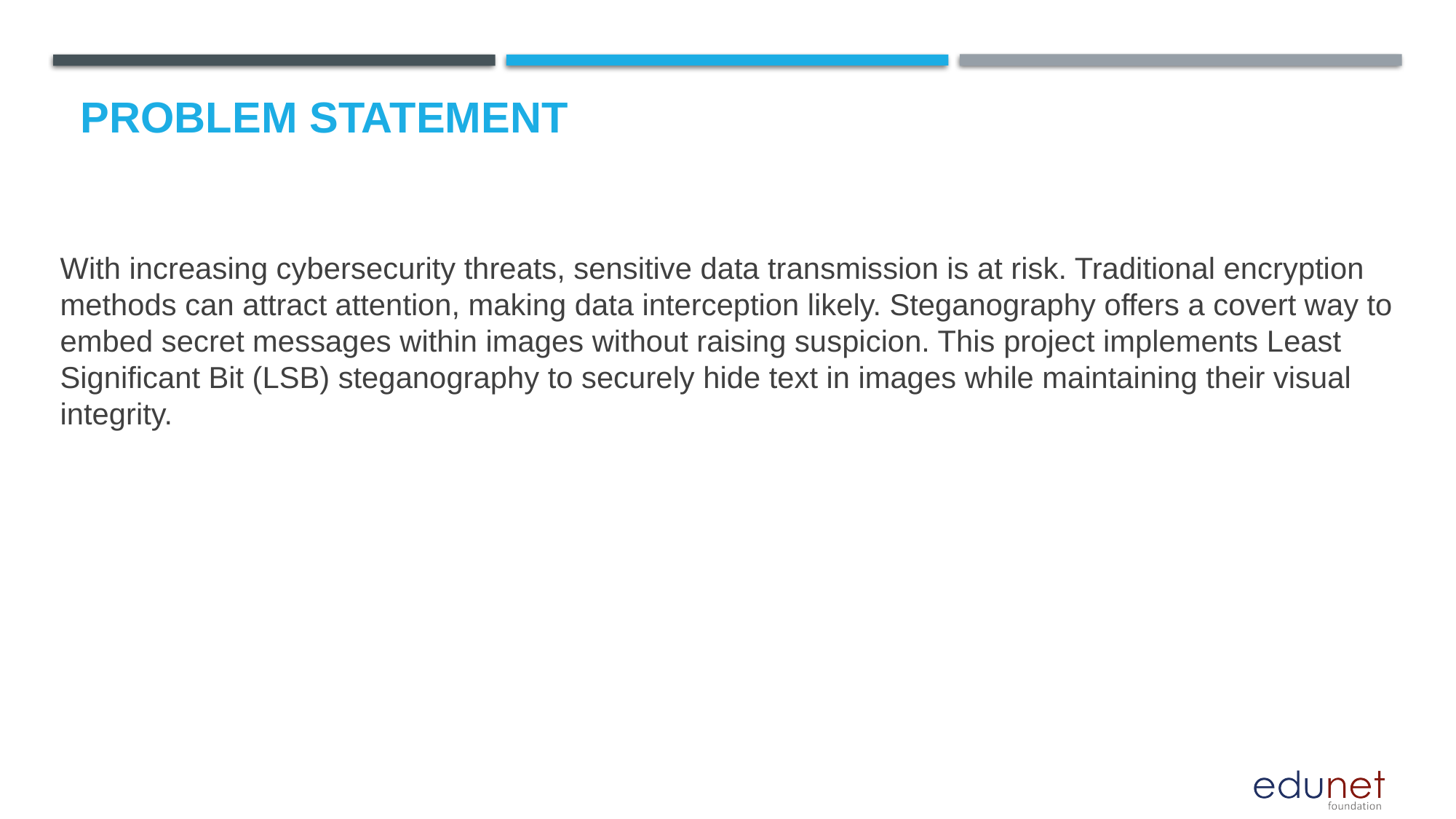

# Problem Statement

With increasing cybersecurity threats, sensitive data transmission is at risk. Traditional encryption methods can attract attention, making data interception likely. Steganography offers a covert way to embed secret messages within images without raising suspicion. This project implements Least Significant Bit (LSB) steganography to securely hide text in images while maintaining their visual integrity.